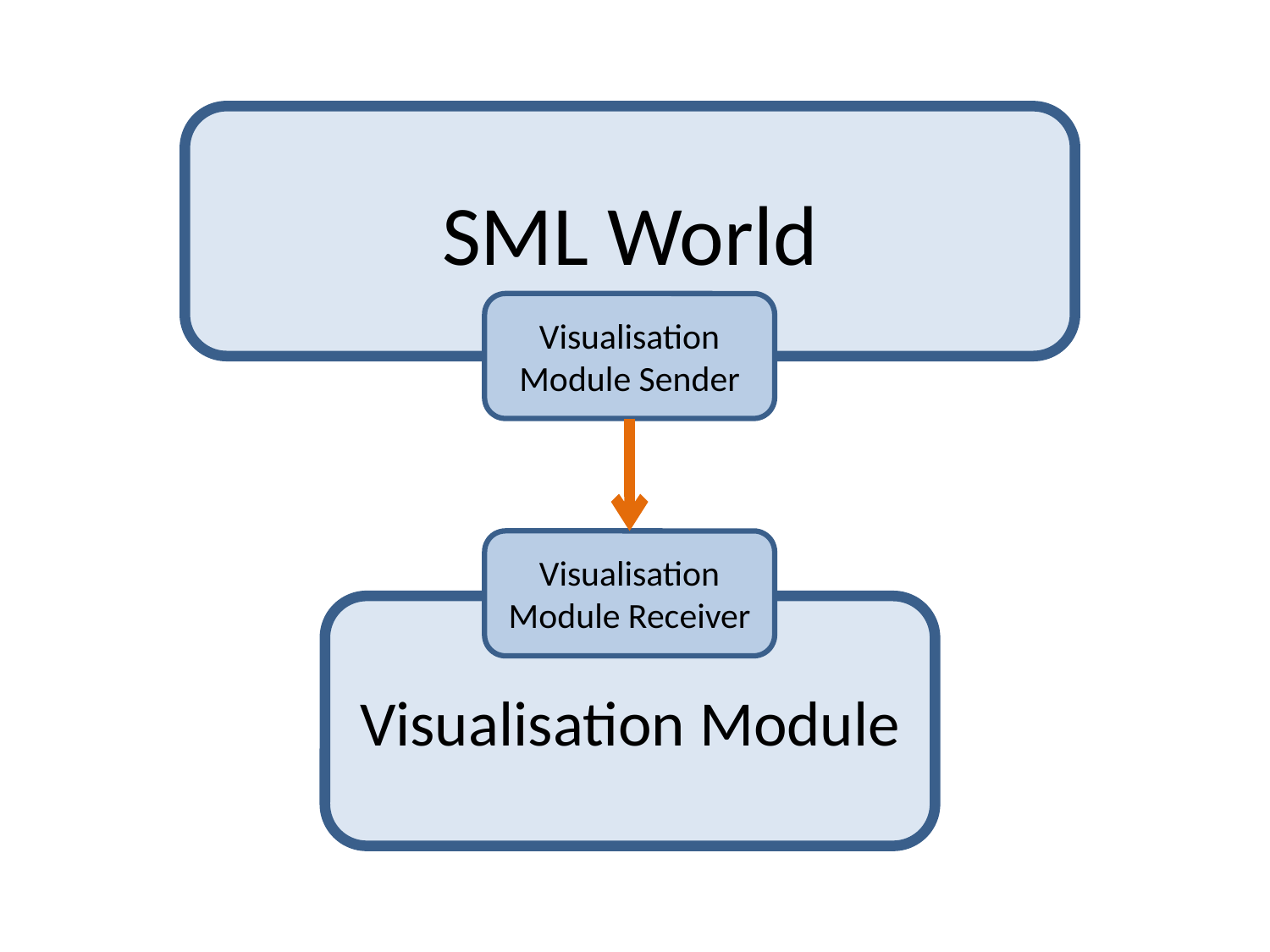

SML World
Visualisation Module Sender
Visualisation Module Receiver
Visualisation Module